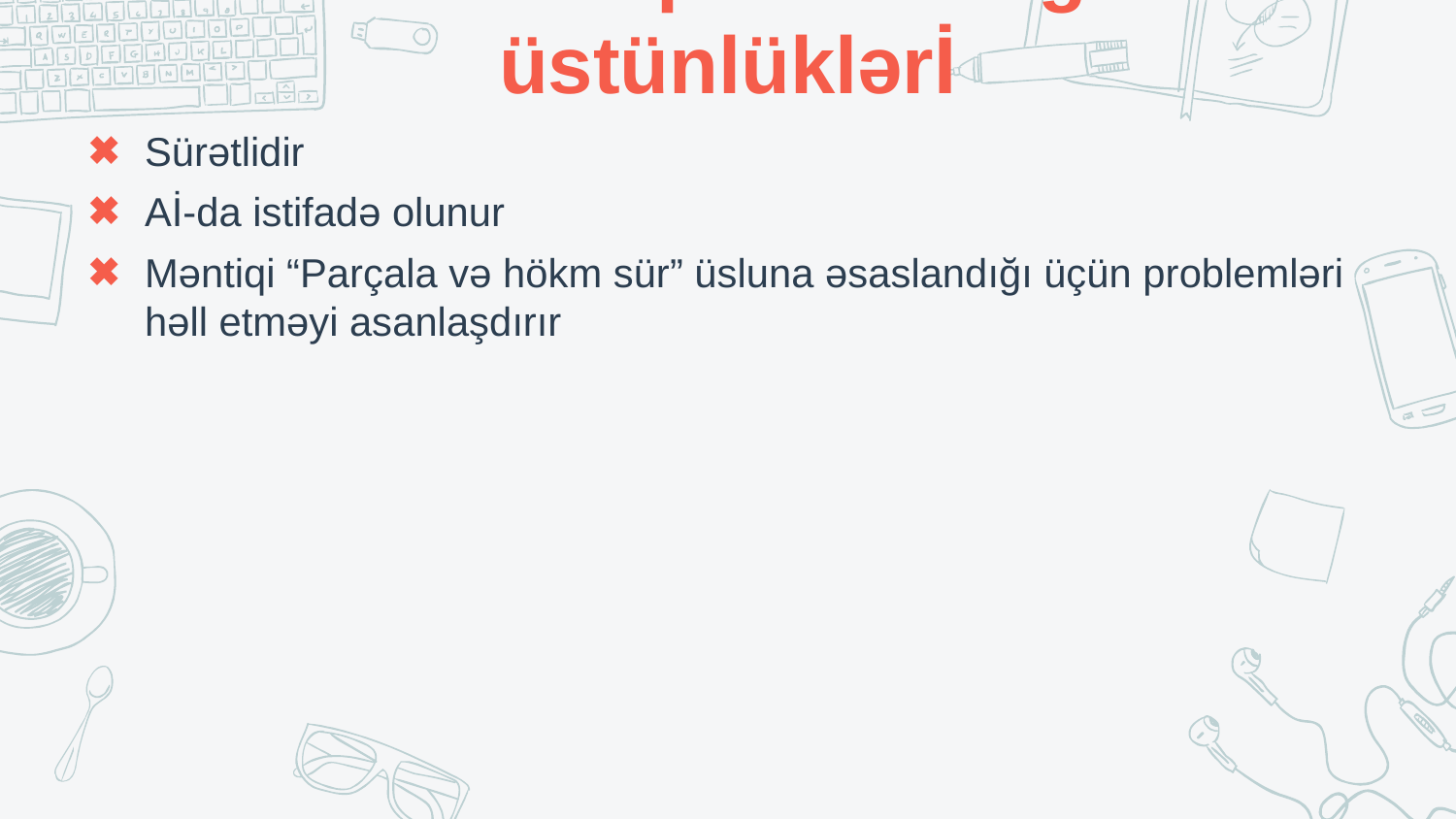

14
# Paralel prosessing üstünlüklərİ
Sürətlidir
Aİ-da istifadə olunur
Məntiqi “Parçala və hökm sür” üsluna əsaslandığı üçün problemləri həll etməyi asanlaşdırır